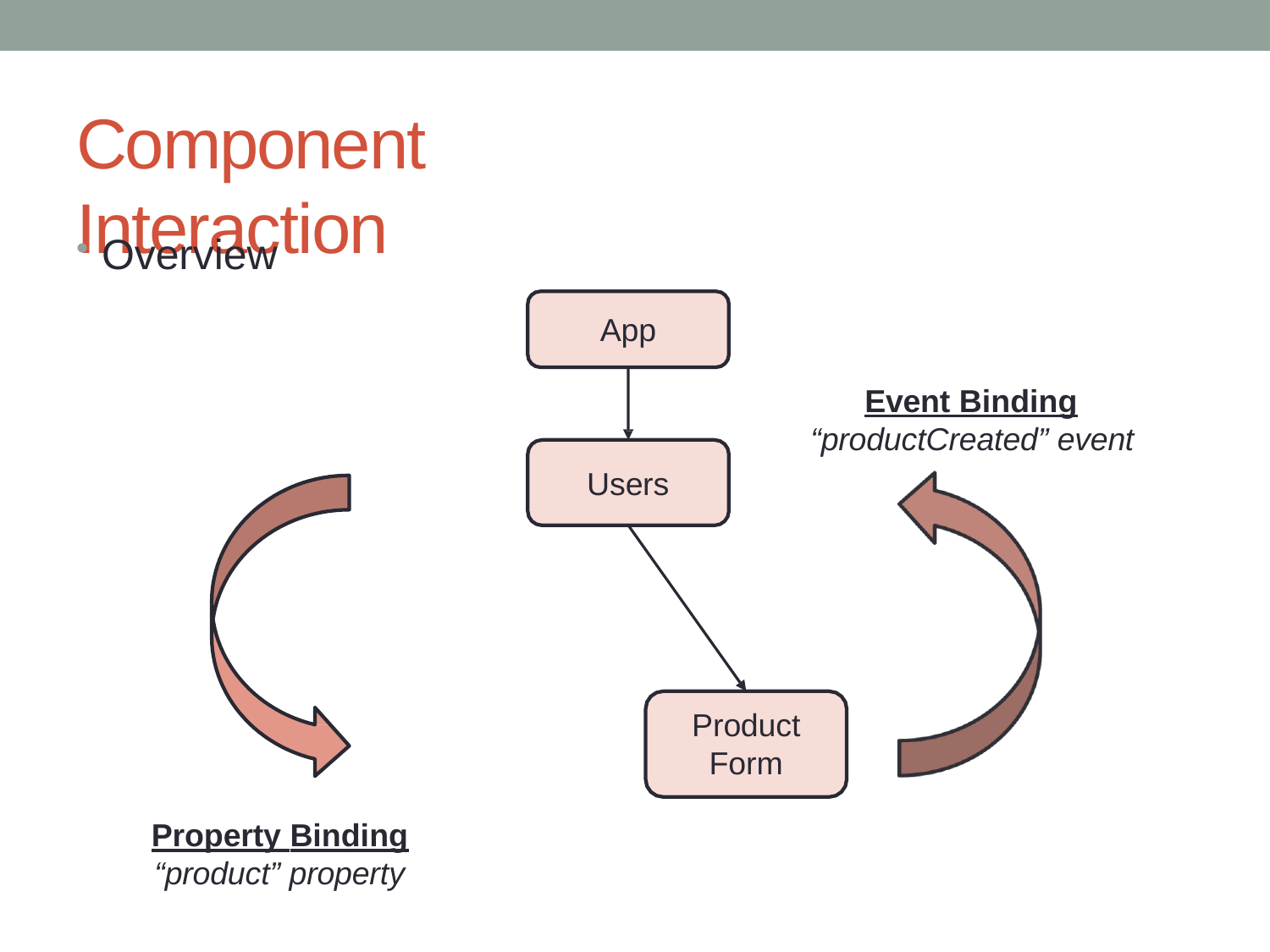

# Component Interaction
Overview
App

Event Binding
“productCreated” event
Users

Product
Form
Property Binding
“product” property